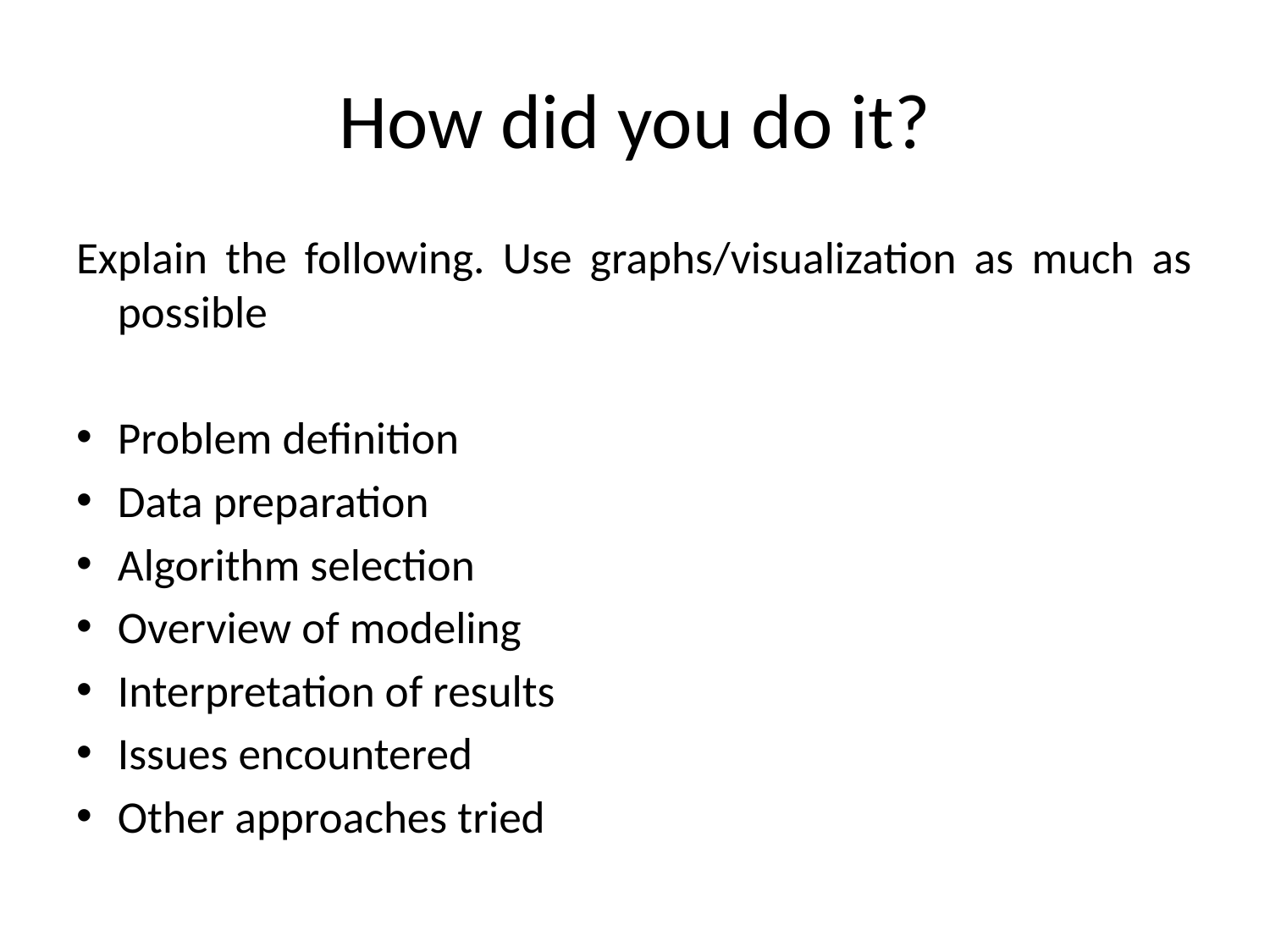

# How did you do it?
Explain the following. Use graphs/visualization as much as possible

Problem definition
Data preparation
Algorithm selection
Overview of modeling
Interpretation of results
Issues encountered
Other approaches tried